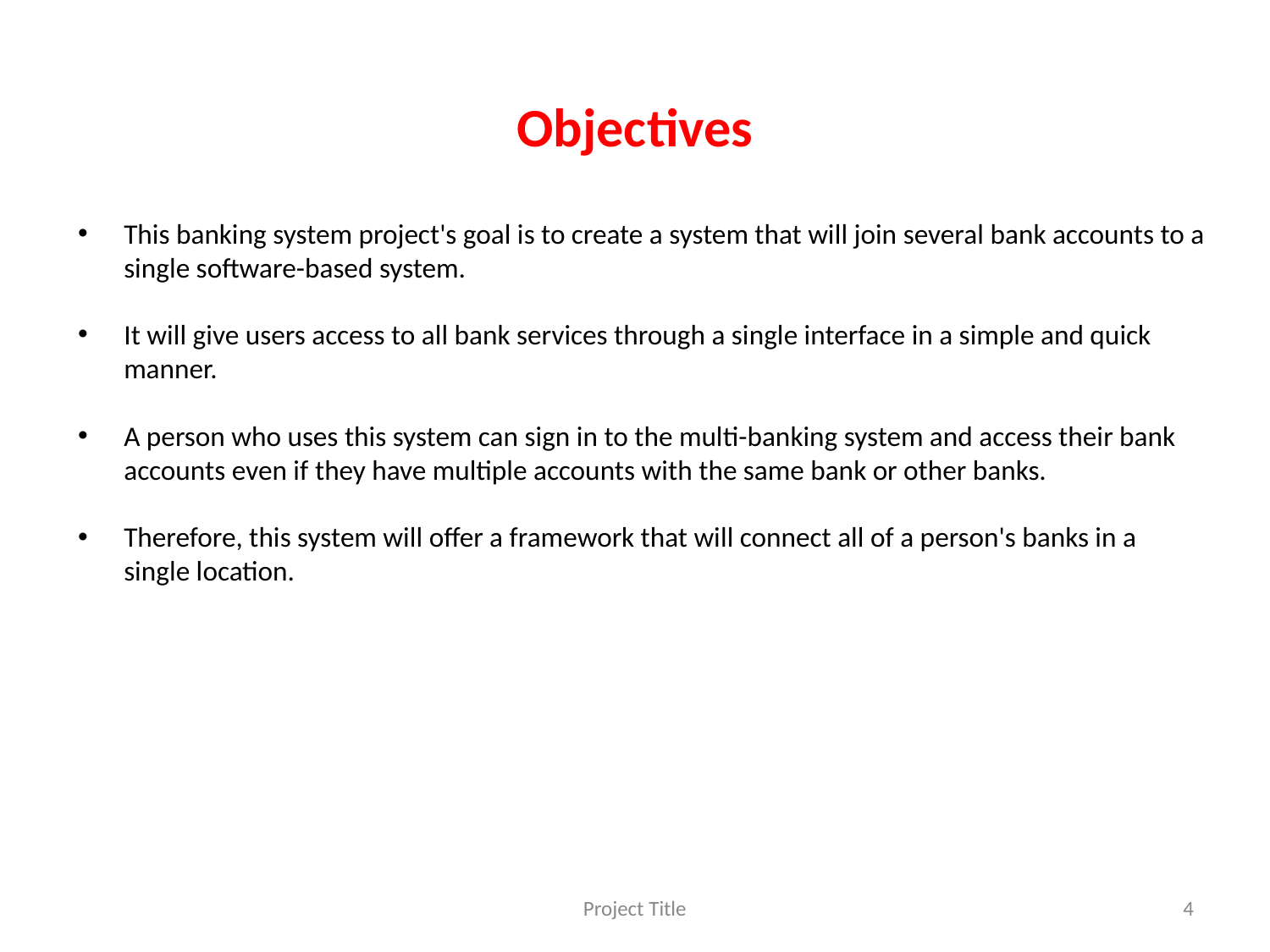

# Objectives
This banking system project's goal is to create a system that will join several bank accounts to a single software-based system.

It will give users access to all bank services through a single interface in a simple and quick manner.

A person who uses this system can sign in to the multi-banking system and access their bank accounts even if they have multiple accounts with the same bank or other banks.

Therefore, this system will offer a framework that will connect all of a person's banks in a single location.
Project Title
4